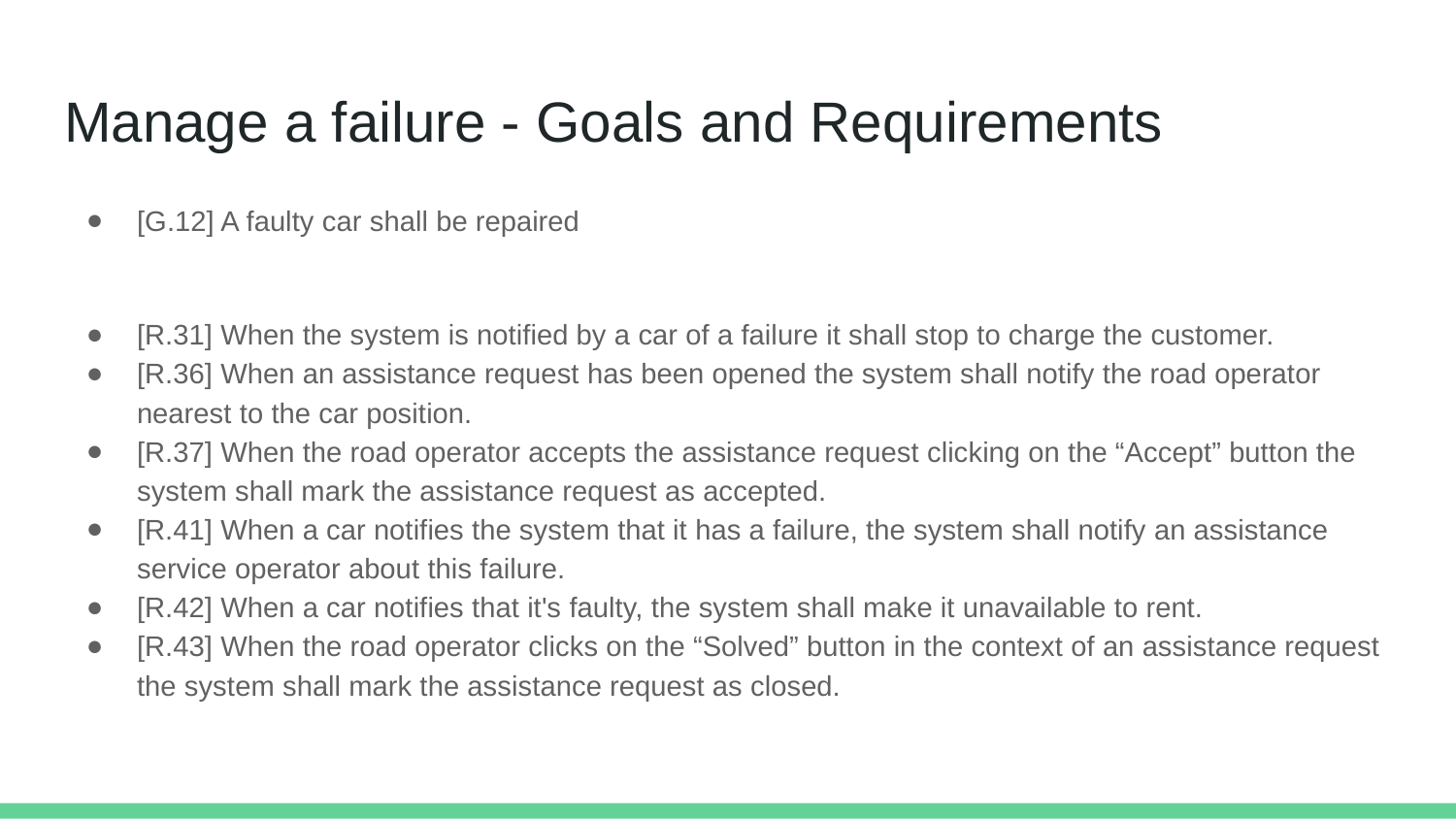

# Manage a failure - Goals and Requirements

[G.12] A faulty car shall be repaired
[R.31] When the system is notified by a car of a failure it shall stop to charge the customer.
[R.36] When an assistance request has been opened the system shall notify the road operator nearest to the car position.
[R.37] When the road operator accepts the assistance request clicking on the “Accept” button the system shall mark the assistance request as accepted.
[R.41] When a car notifies the system that it has a failure, the system shall notify an assistance service operator about this failure.
[R.42] When a car notifies that it's faulty, the system shall make it unavailable to rent.
[R.43] When the road operator clicks on the “Solved” button in the context of an assistance request the system shall mark the assistance request as closed.